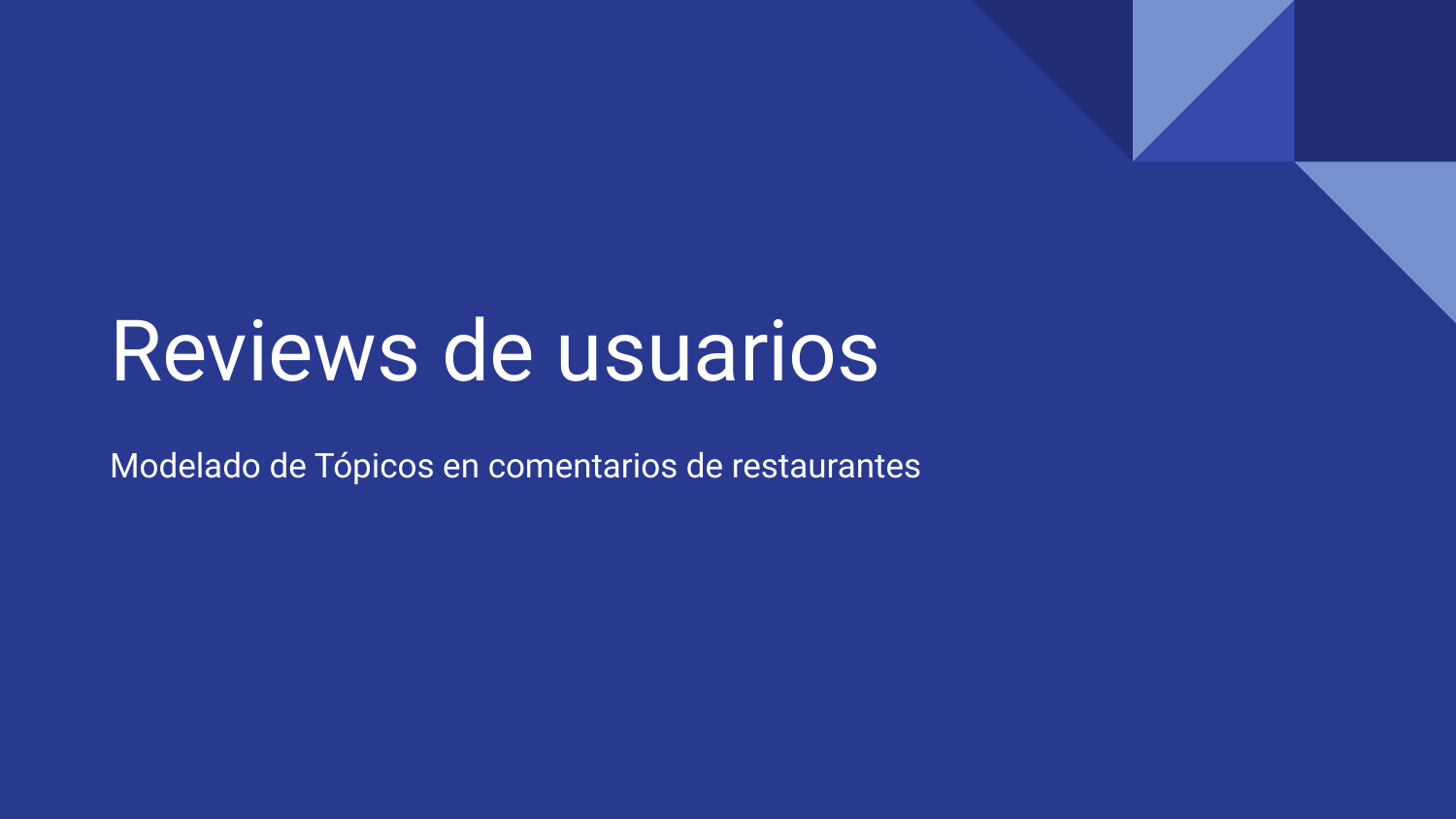

# Reviews de usuarios
Modelado de Tópicos en comentarios de restaurantes